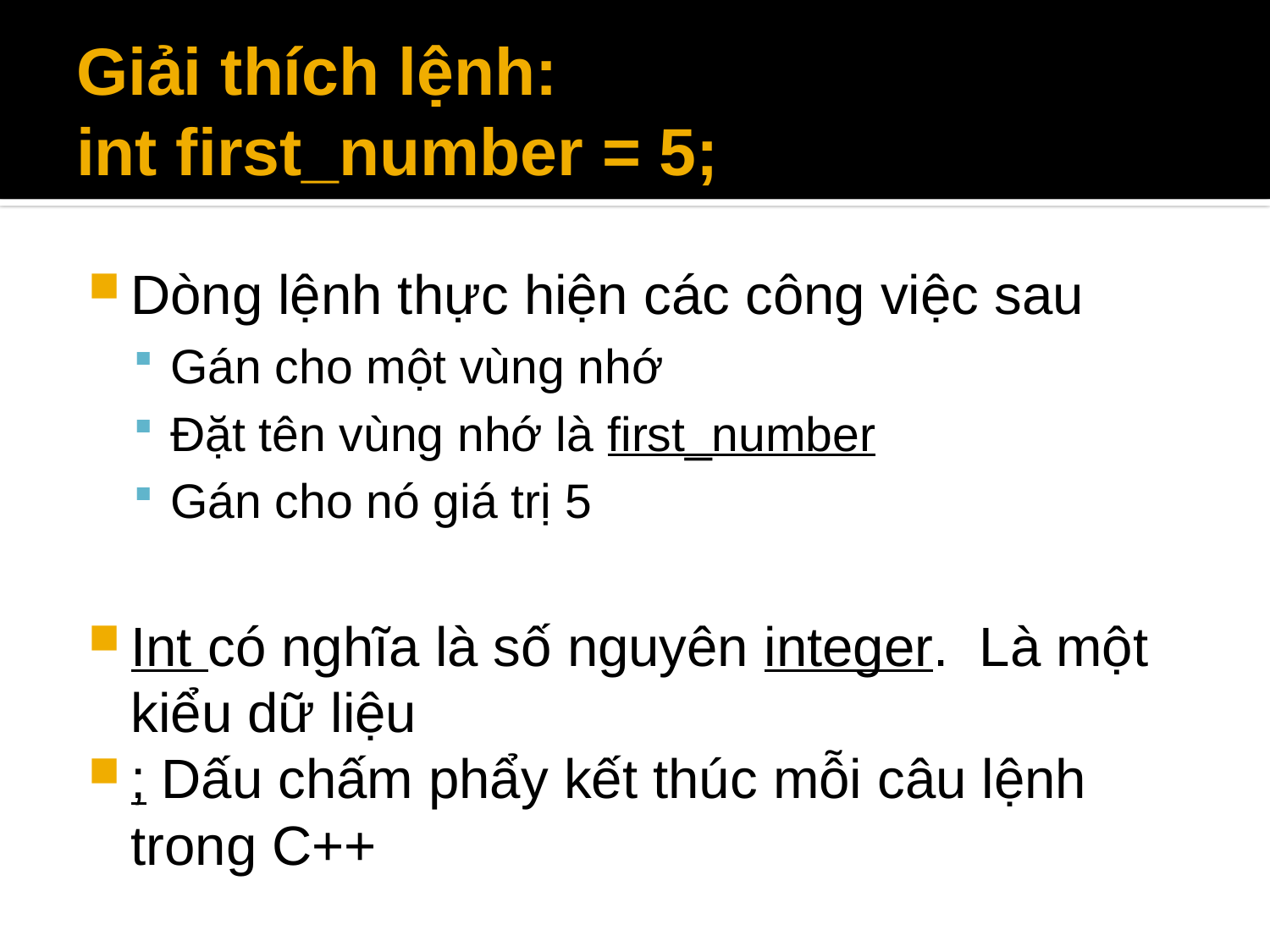

# Giải thích lệnh: int first_number = 5;
Dòng lệnh thực hiện các công việc sau
Gán cho một vùng nhớ
Đặt tên vùng nhớ là first_number
Gán cho nó giá trị 5

Int có nghĩa là số nguyên integer.  Là một kiểu dữ liệu
; Dấu chấm phẩy kết thúc mỗi câu lệnh trong C++